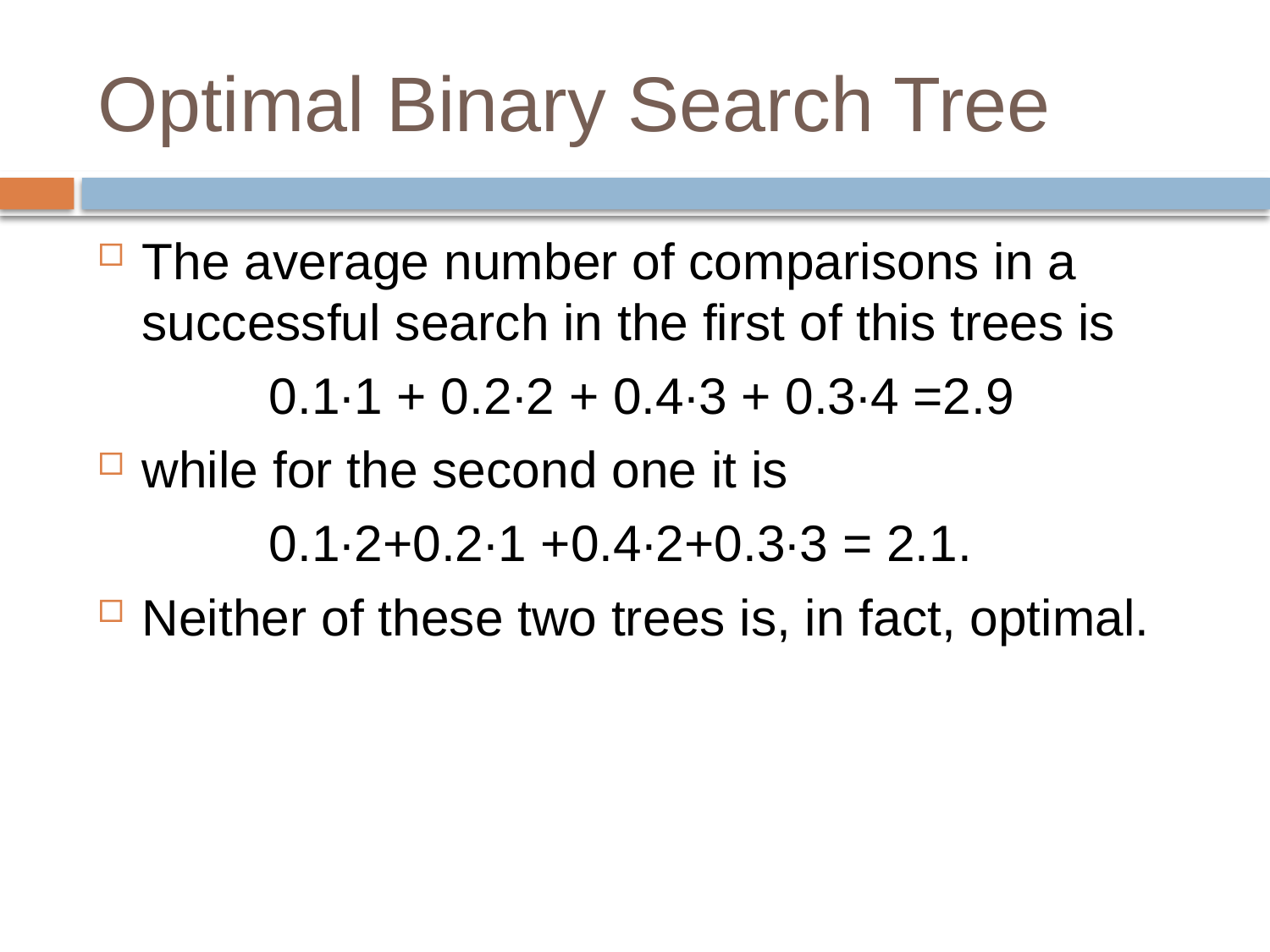

# Optimal Binary Search Tree
The average number of comparisons in a successful search in the first of this trees is
		0.1∙1 + 0.2∙2 + 0.4∙3 + 0.3∙4 =2.9
while for the second one it is
		0.1∙2+0.2∙1 +0.4∙2+0.3∙3 = 2.1.
Neither of these two trees is, in fact, optimal.